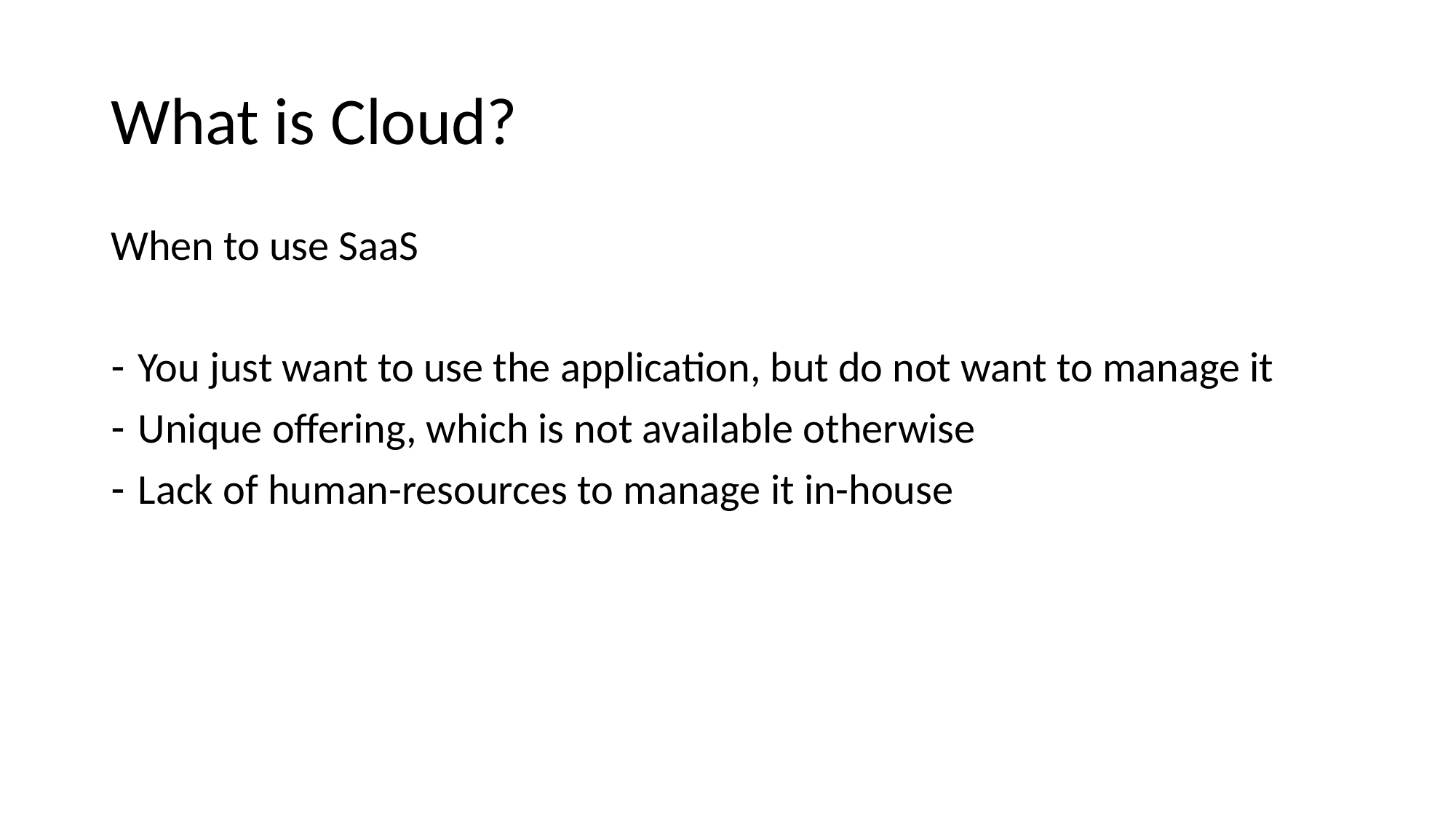

# What is Cloud?
When to use SaaS

You just want to use the application, but do not want to manage it
Unique offering, which is not available otherwise
Lack of human-resources to manage it in-house